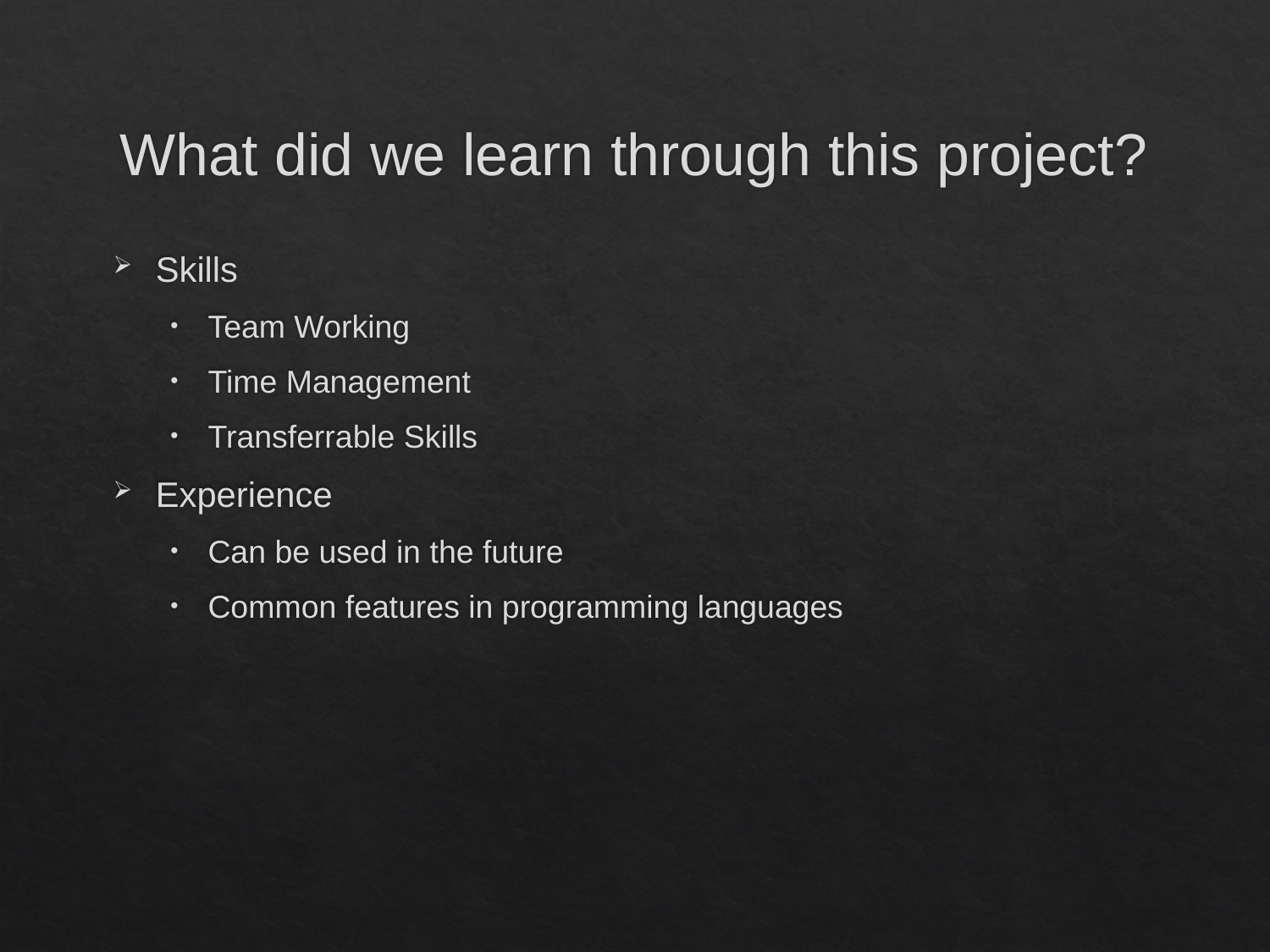

# What did we learn through this project?
Skills
Team Working
Time Management
Transferrable Skills
Experience
Can be used in the future
Common features in programming languages